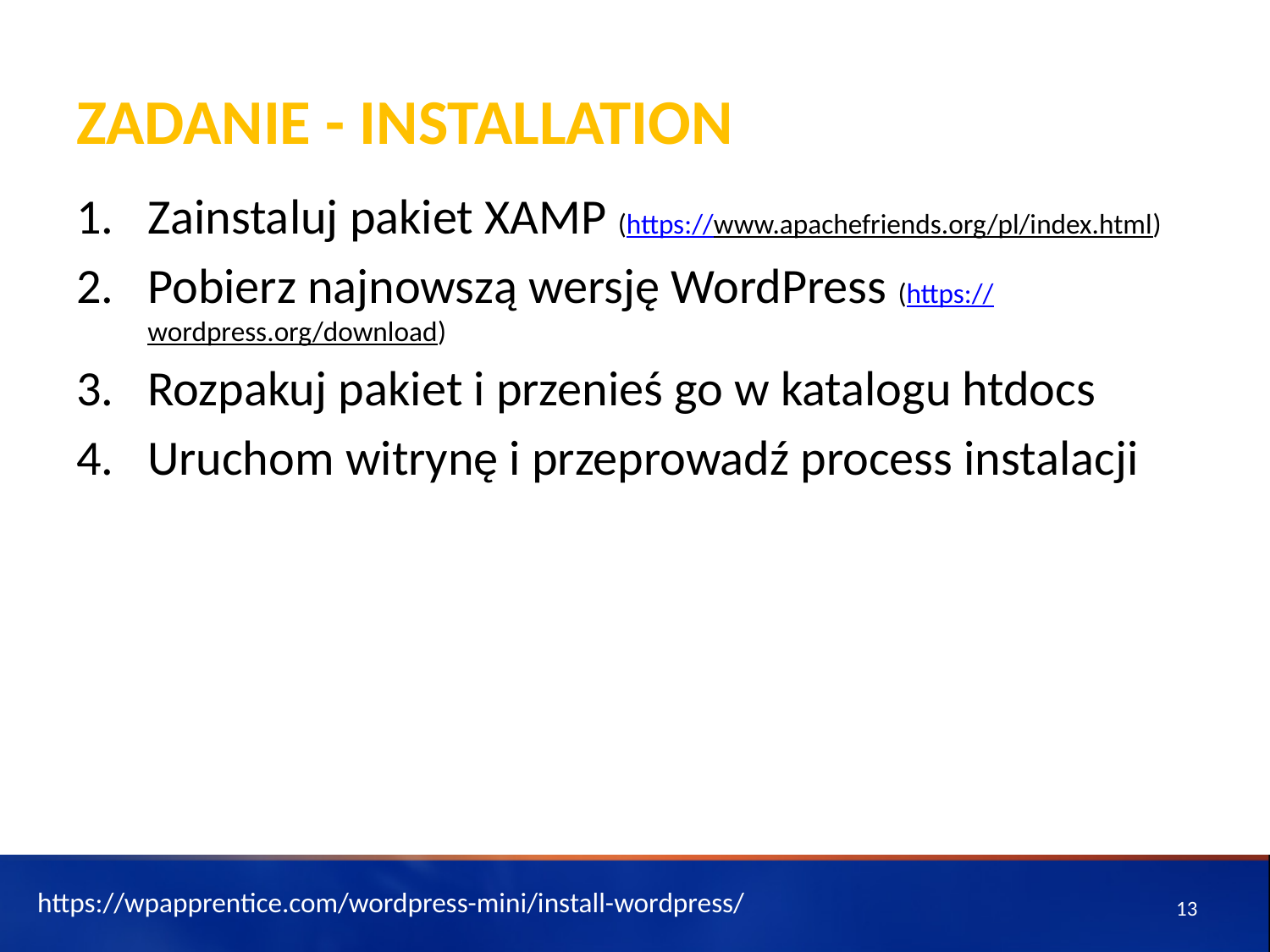

# ZADANIE - Installation
Zainstaluj pakiet XAMP (https://www.apachefriends.org/pl/index.html)
Pobierz najnowszą wersję WordPress (https://wordpress.org/download)
Rozpakuj pakiet i przenieś go w katalogu htdocs
Uruchom witrynę i przeprowadź process instalacji

https://wpapprentice.com/wordpress-mini/install-wordpress/
13